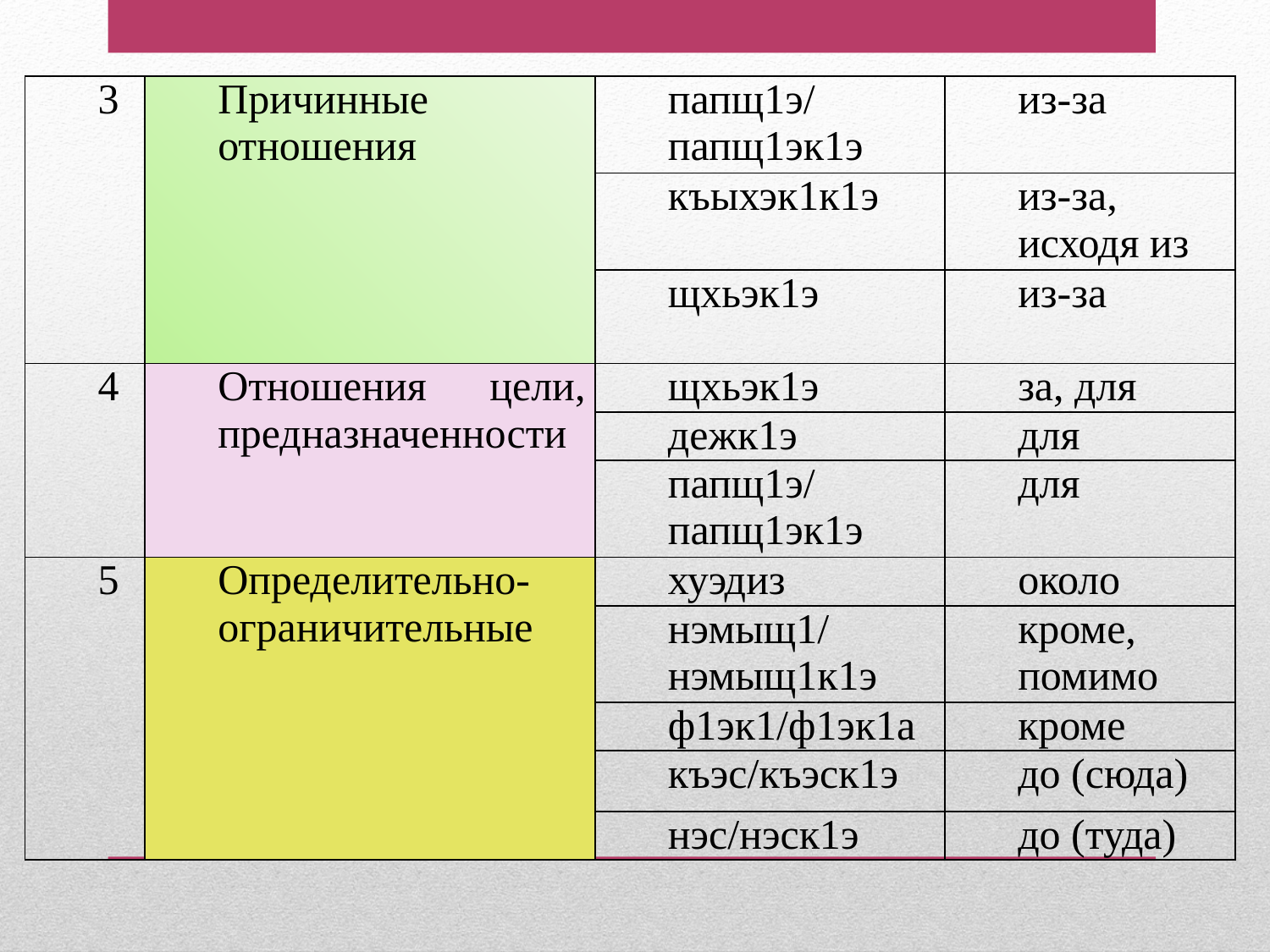

| 3 | Причинные отношения | папщ1э/ папщ1эк1э | из-за |
| --- | --- | --- | --- |
|  |  | къыхэк1к1э | из-за, исходя из |
|  |  | щхьэк1э | из-за |
| 4 | Отношения цели, предназначенности | щхьэк1э | за, для |
|  |  | дежк1э | для |
|  |  | папщ1э/ папщ1эк1э | для |
| 5 | Определительно-ограничительные | хуэдиз | около |
|  |  | нэмыщ1/ нэмыщ1к1э | кроме, помимо |
|  |  | ф1эк1/ф1эк1а | кроме |
|  |  | къэс/къэск1э | до (сюда) |
|  |  | нэс/нэск1э | до (туда) |